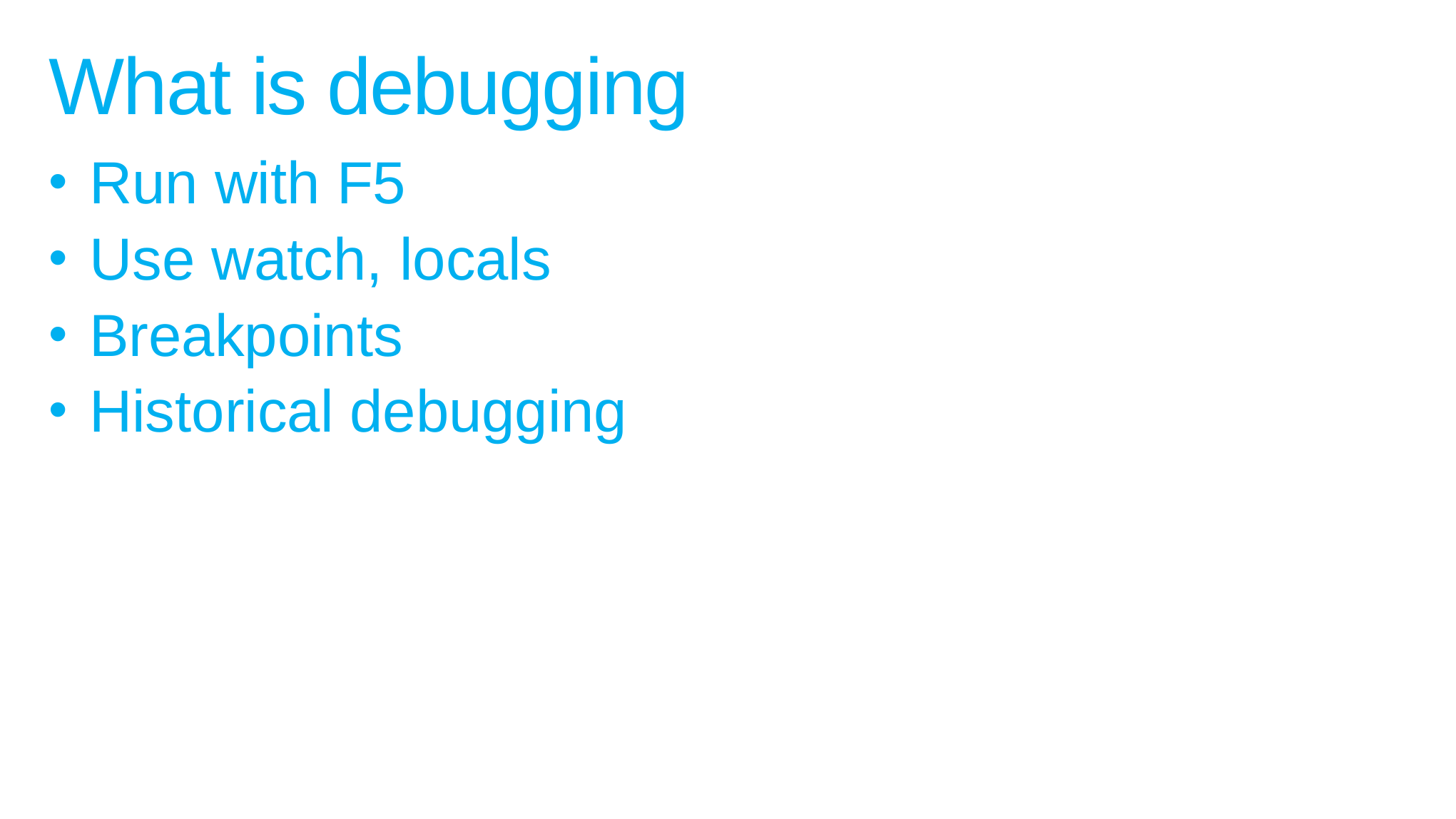

# What is debugging
Run with F5
Use watch, locals
Breakpoints
Historical debugging